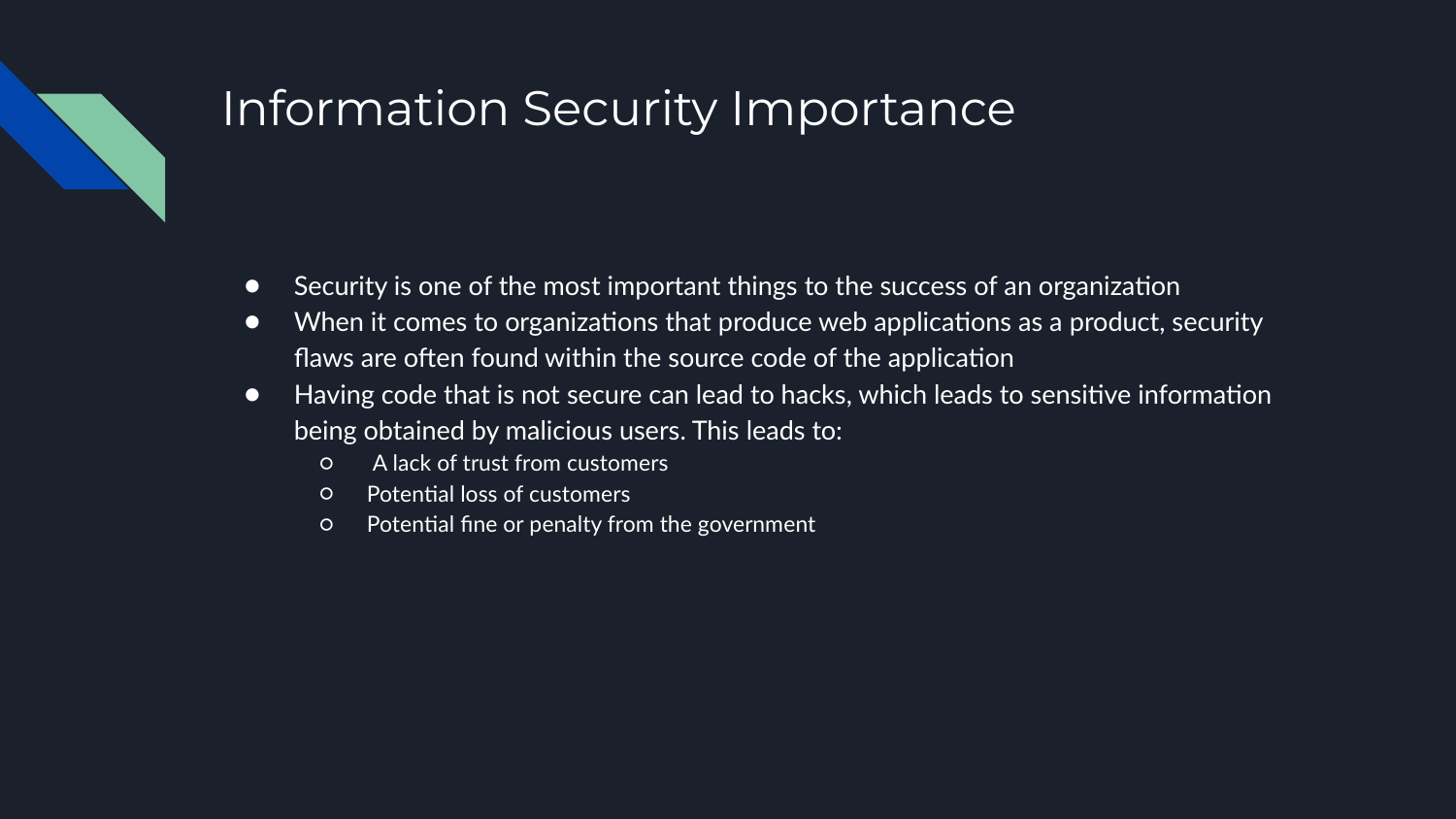

# Information Security Importance
Security is one of the most important things to the success of an organization
When it comes to organizations that produce web applications as a product, security flaws are often found within the source code of the application
Having code that is not secure can lead to hacks, which leads to sensitive information being obtained by malicious users. This leads to:
 A lack of trust from customers
Potential loss of customers
Potential fine or penalty from the government